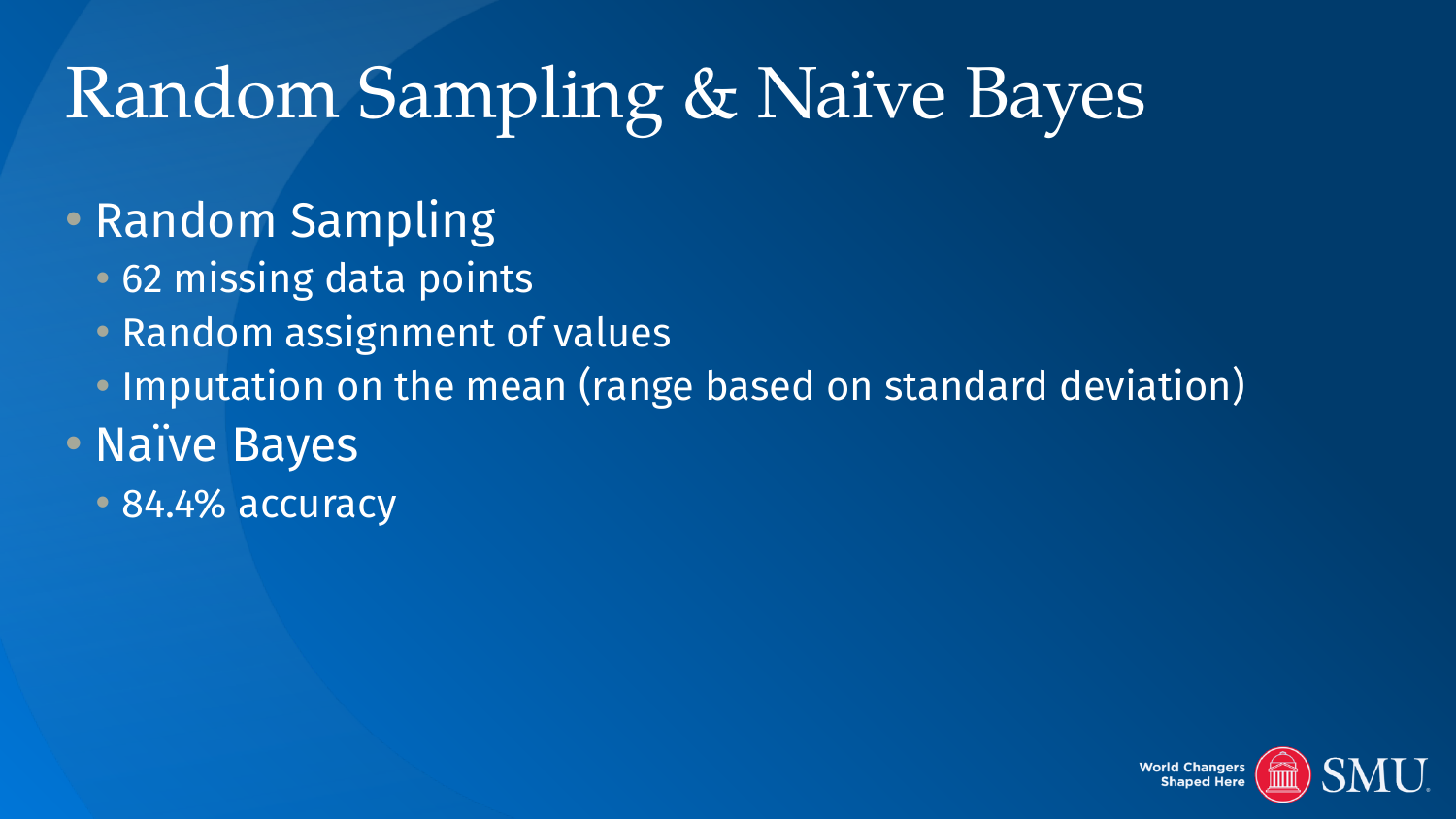

# Random Sampling & Naïve Bayes
 Random Sampling
 62 missing data points
 Random assignment of values
 Imputation on the mean (range based on standard deviation)
 Naïve Bayes
 84.4% accuracy